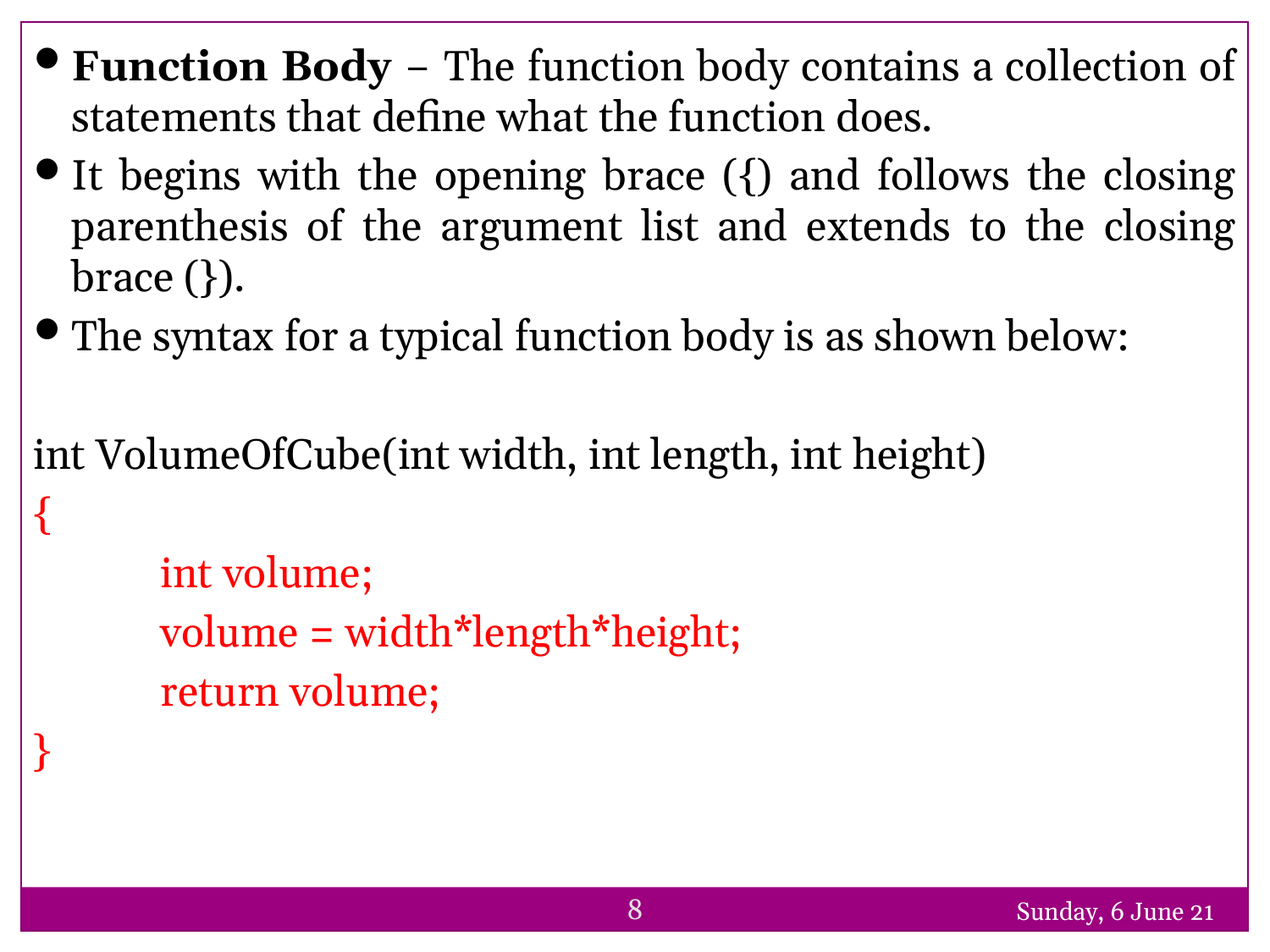

Function Body − The function body contains a collection of statements that define what the function does.
It begins with the opening brace ({) and follows the closing parenthesis of the argument list and extends to the closing brace (}).
The syntax for a typical function body is as shown below:

int VolumeOfCube(int width, int length, int height)
{
	int volume;
	volume = width*length*height;
	return volume;
}

8
Sunday, 6 June 21